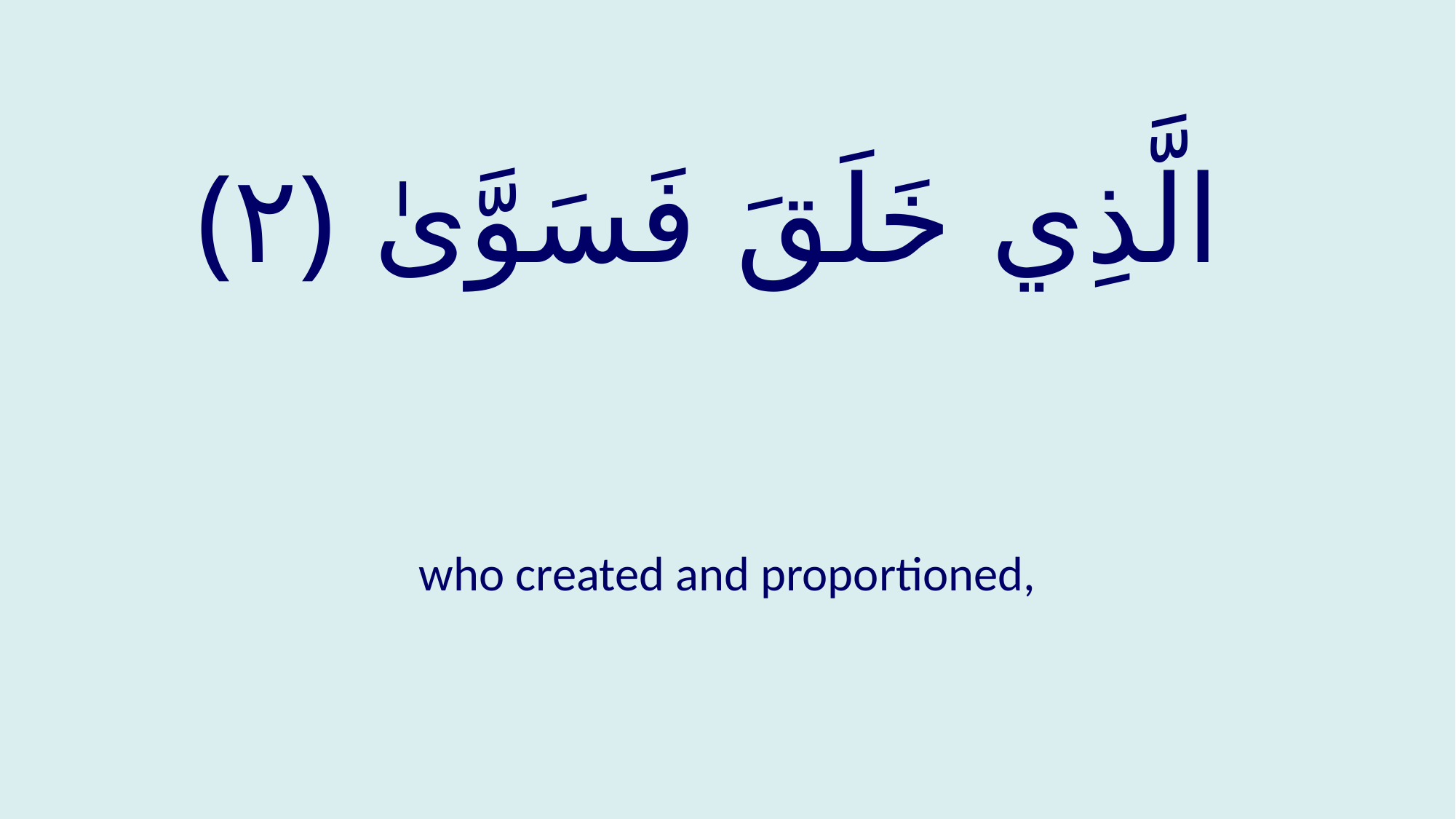

# ‏ الَّذِي خَلَقَ فَسَوَّىٰ ‎﴿٢﴾
who created and proportioned,